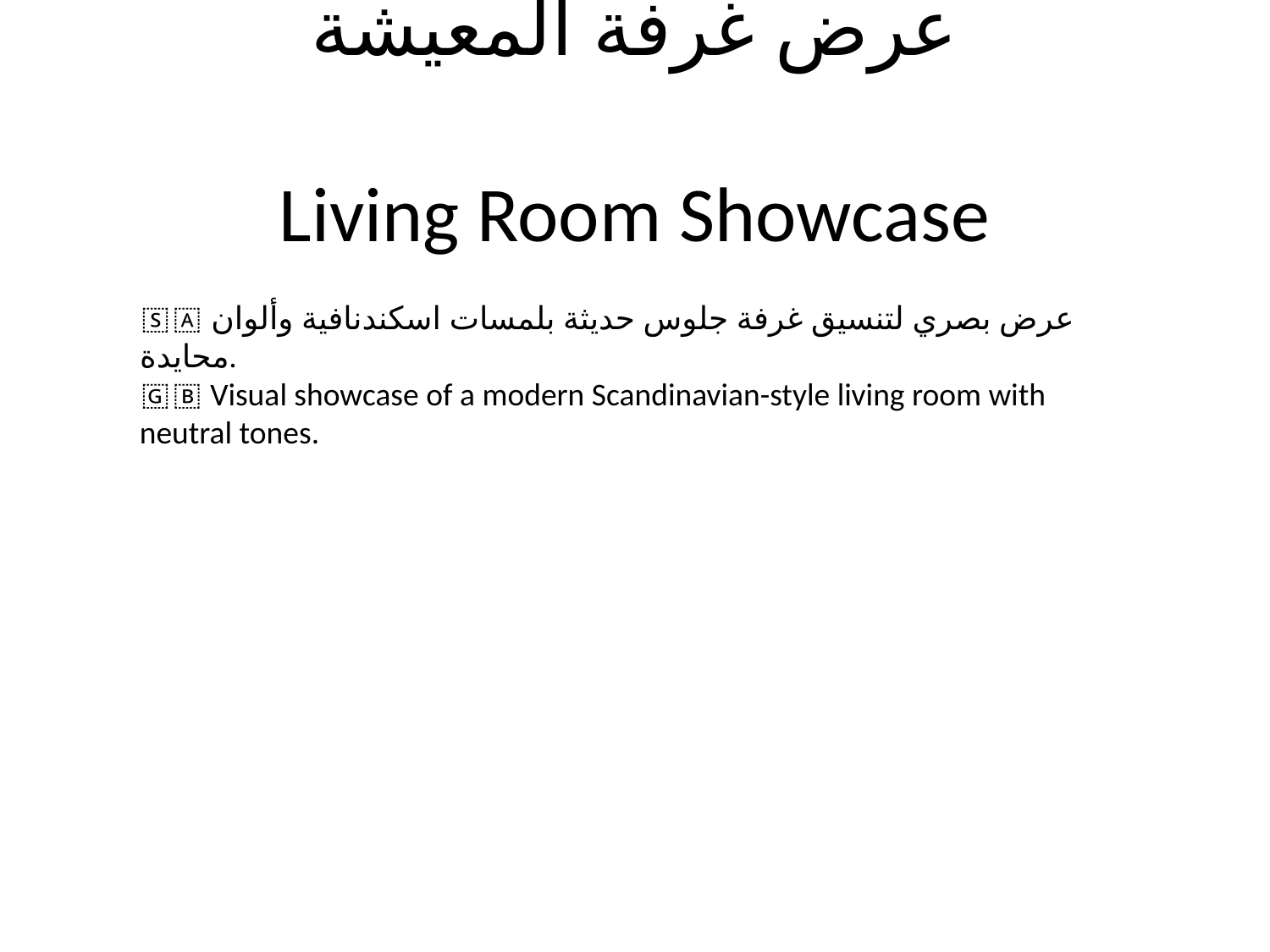

# عرض غرفة المعيشة

Living Room Showcase

🇸🇦 عرض بصري لتنسيق غرفة جلوس حديثة بلمسات اسكندنافية وألوان محايدة.
🇬🇧 Visual showcase of a modern Scandinavian-style living room with neutral tones.